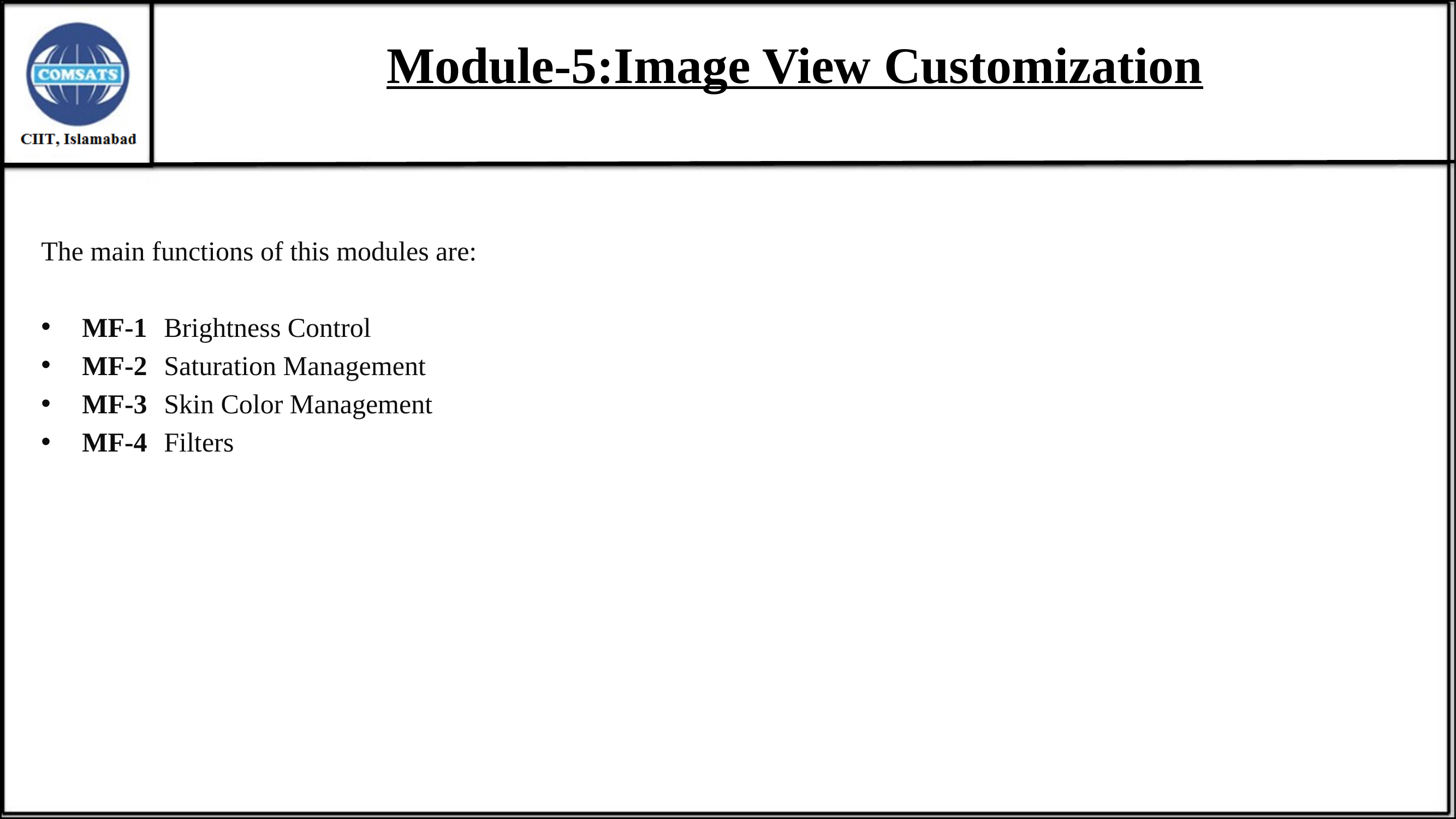

# Module-5:Image View Customization

The main functions of this modules are:

MF-1	Brightness Control
MF-2	Saturation Management
MF-3	Skin Color Management
MF-4	Filters
17